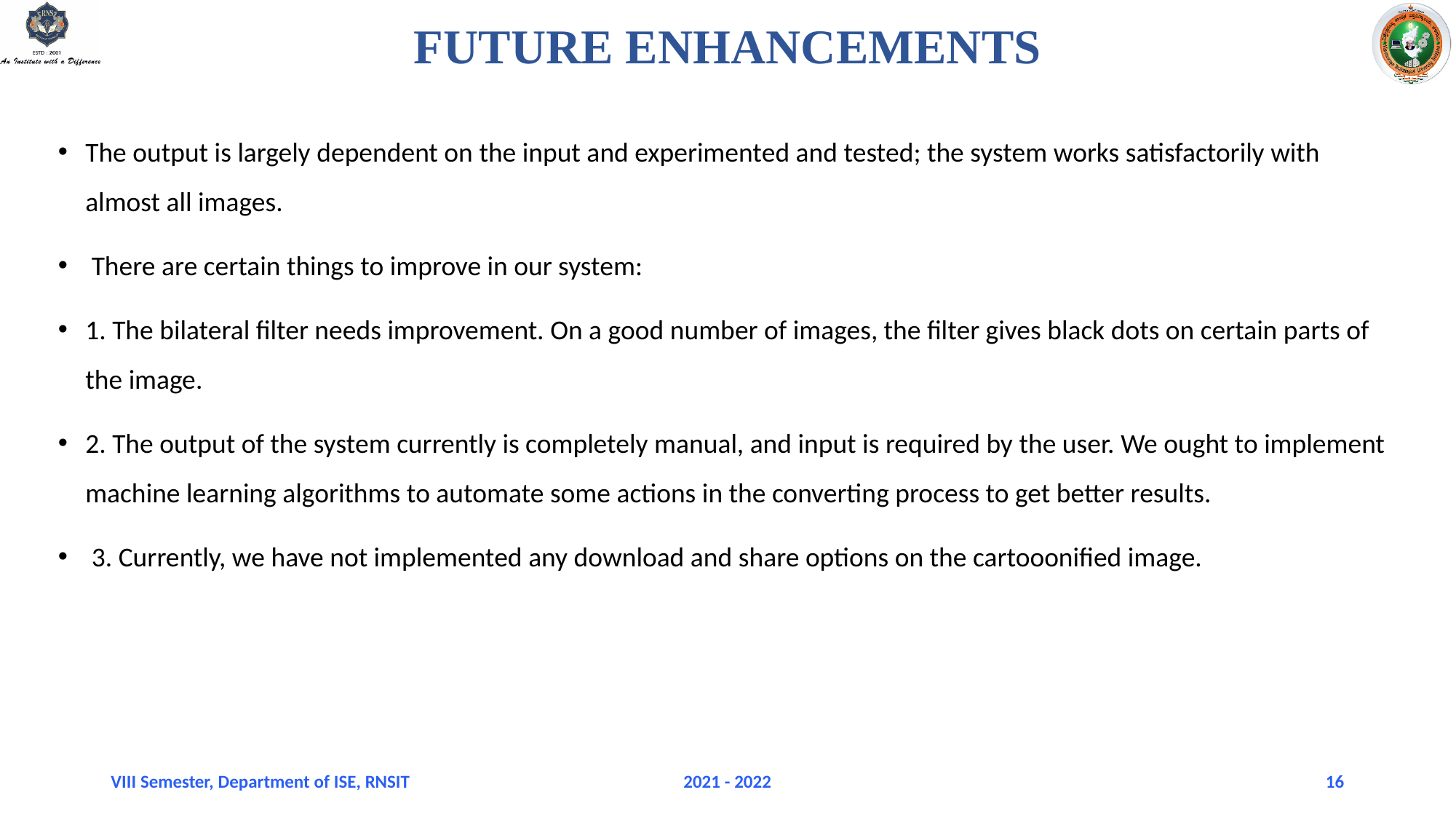

# FUTURE ENHANCEMENTS
The output is largely dependent on the input and experimented and tested; the system works satisfactorily with almost all images.
 There are certain things to improve in our system:
1. The bilateral filter needs improvement. On a good number of images, the filter gives black dots on certain parts of the image.
2. The output of the system currently is completely manual, and input is required by the user. We ought to implement machine learning algorithms to automate some actions in the converting process to get better results.
 3. Currently, we have not implemented any download and share options on the cartooonified image.

VIII Semester, Department of ISE, RNSIT
2021 - 2022
16